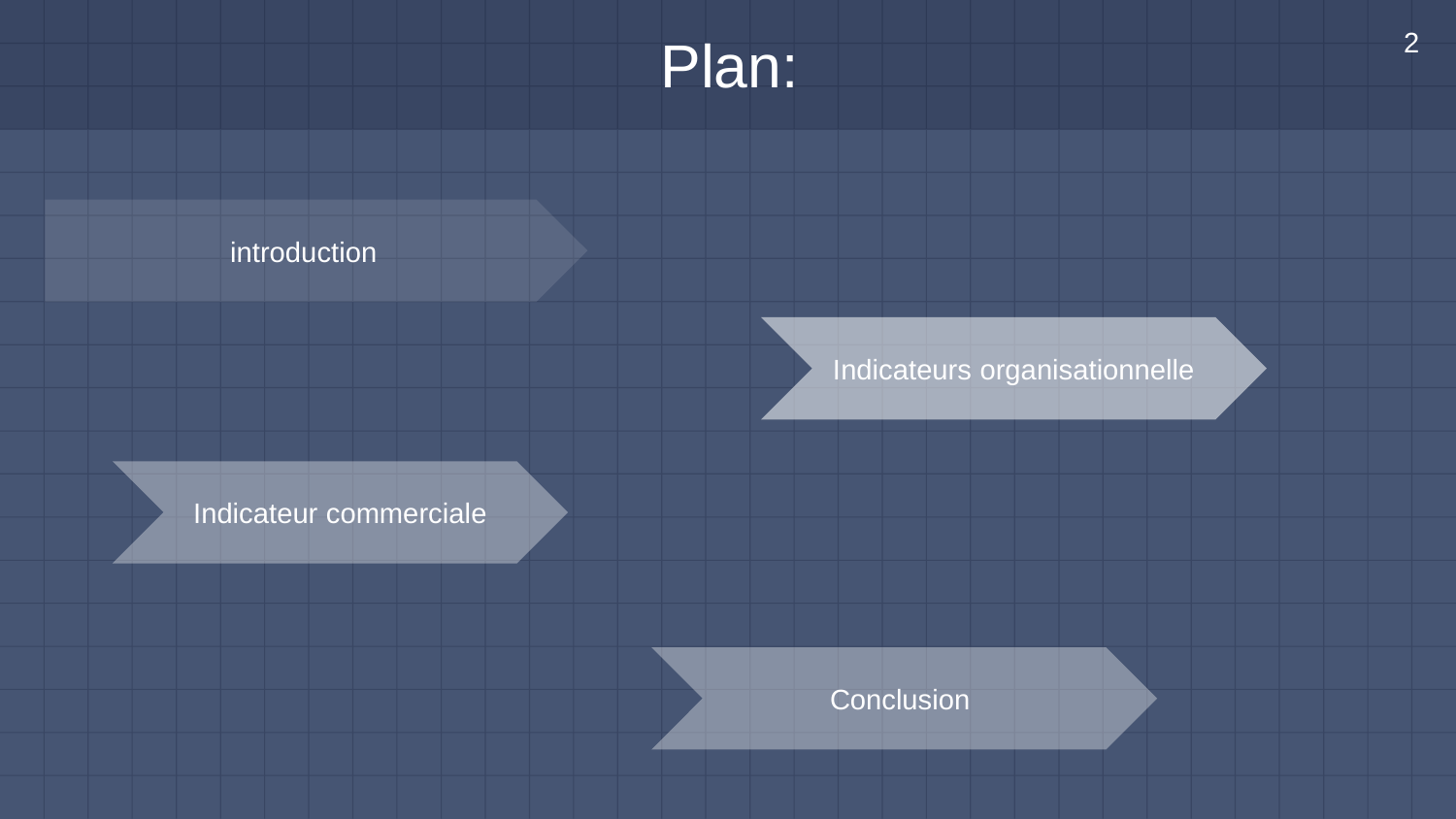

2
# Plan:
introduction

Indicateurs organisationnelle

Indicateur commerciale

Conclusion